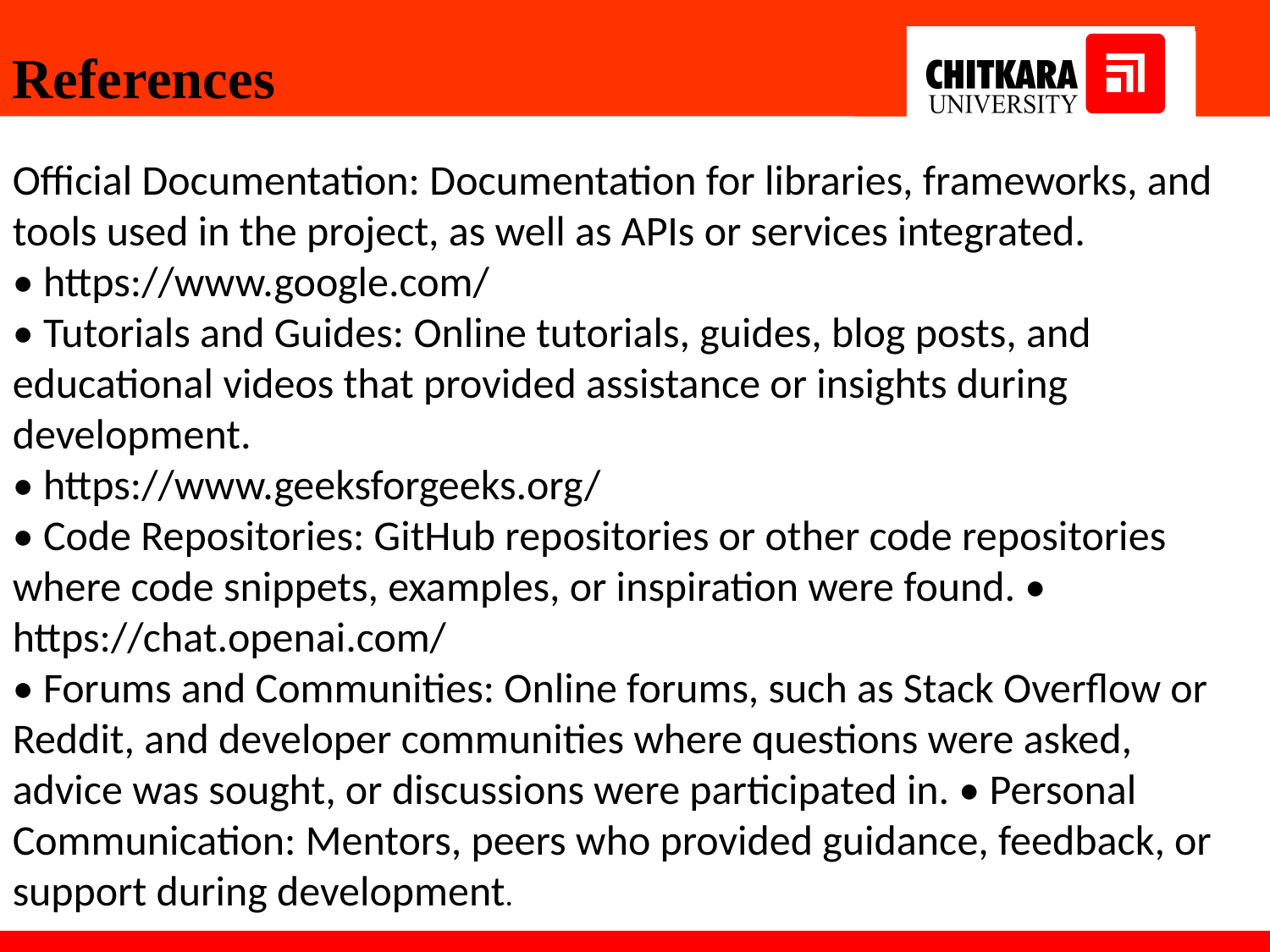

References
Official Documentation: Documentation for libraries, frameworks, and tools used in the project, as well as APIs or services integrated.
• https://www.google.com/
• Tutorials and Guides: Online tutorials, guides, blog posts, and educational videos that provided assistance or insights during development.
• https://www.geeksforgeeks.org/
• Code Repositories: GitHub repositories or other code repositories where code snippets, examples, or inspiration were found. • https://chat.openai.com/
• Forums and Communities: Online forums, such as Stack Overflow or Reddit, and developer communities where questions were asked, advice was sought, or discussions were participated in. • Personal Communication: Mentors, peers who provided guidance, feedback, or support during development.